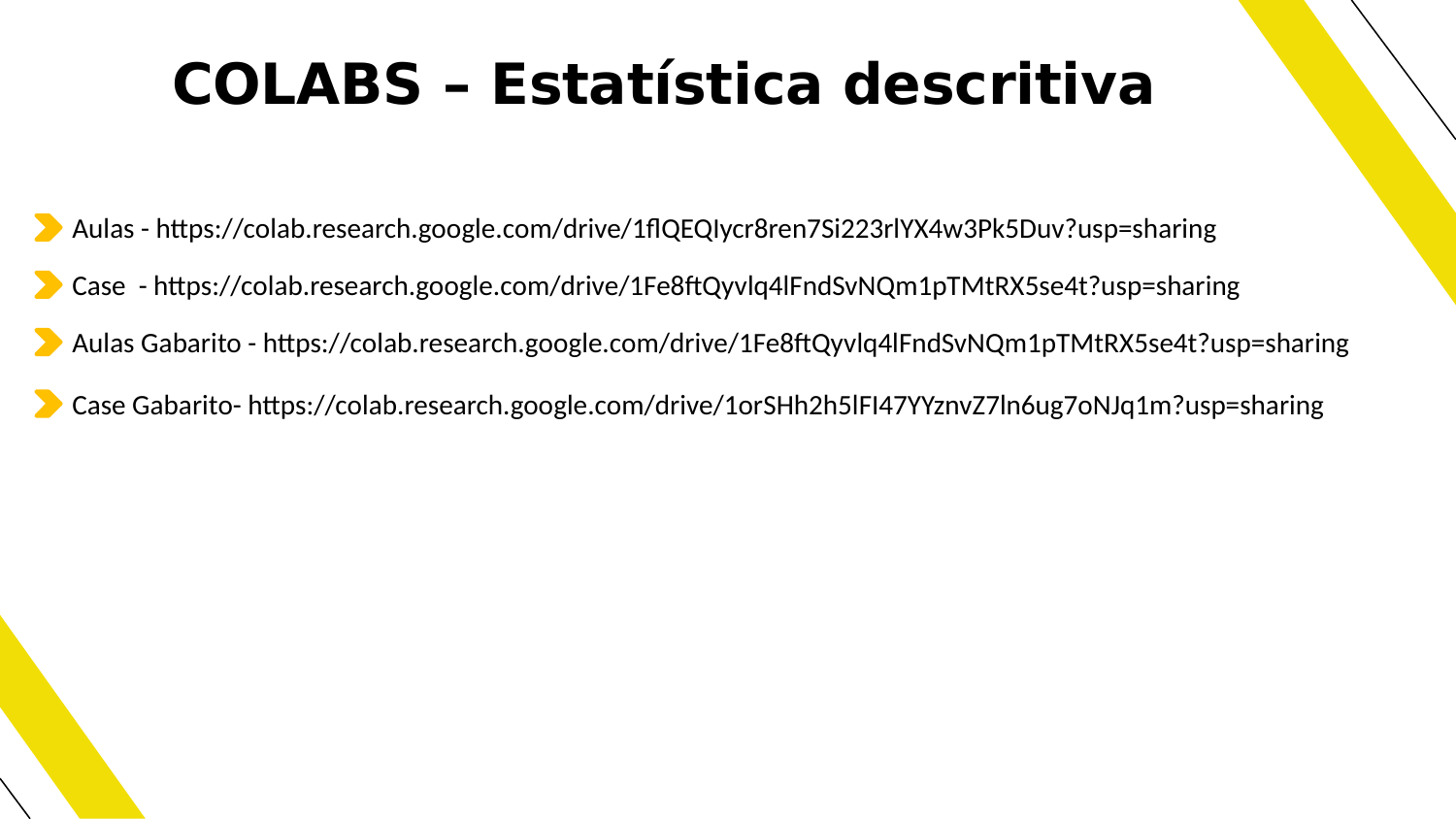

# COLABS – Estatística descritiva
Aulas - https://colab.research.google.com/drive/1flQEQIycr8ren7Si223rlYX4w3Pk5Duv?usp=sharing

Case  - https://colab.research.google.com/drive/1Fe8ftQyvlq4lFndSvNQm1pTMtRX5se4t?usp=sharing

Aulas Gabarito - https://colab.research.google.com/drive/1Fe8ftQyvlq4lFndSvNQm1pTMtRX5se4t?usp=sharing

Case Gabarito- https://colab.research.google.com/drive/1orSHh2h5lFI47YYznvZ7ln6ug7oNJq1m?usp=sharing